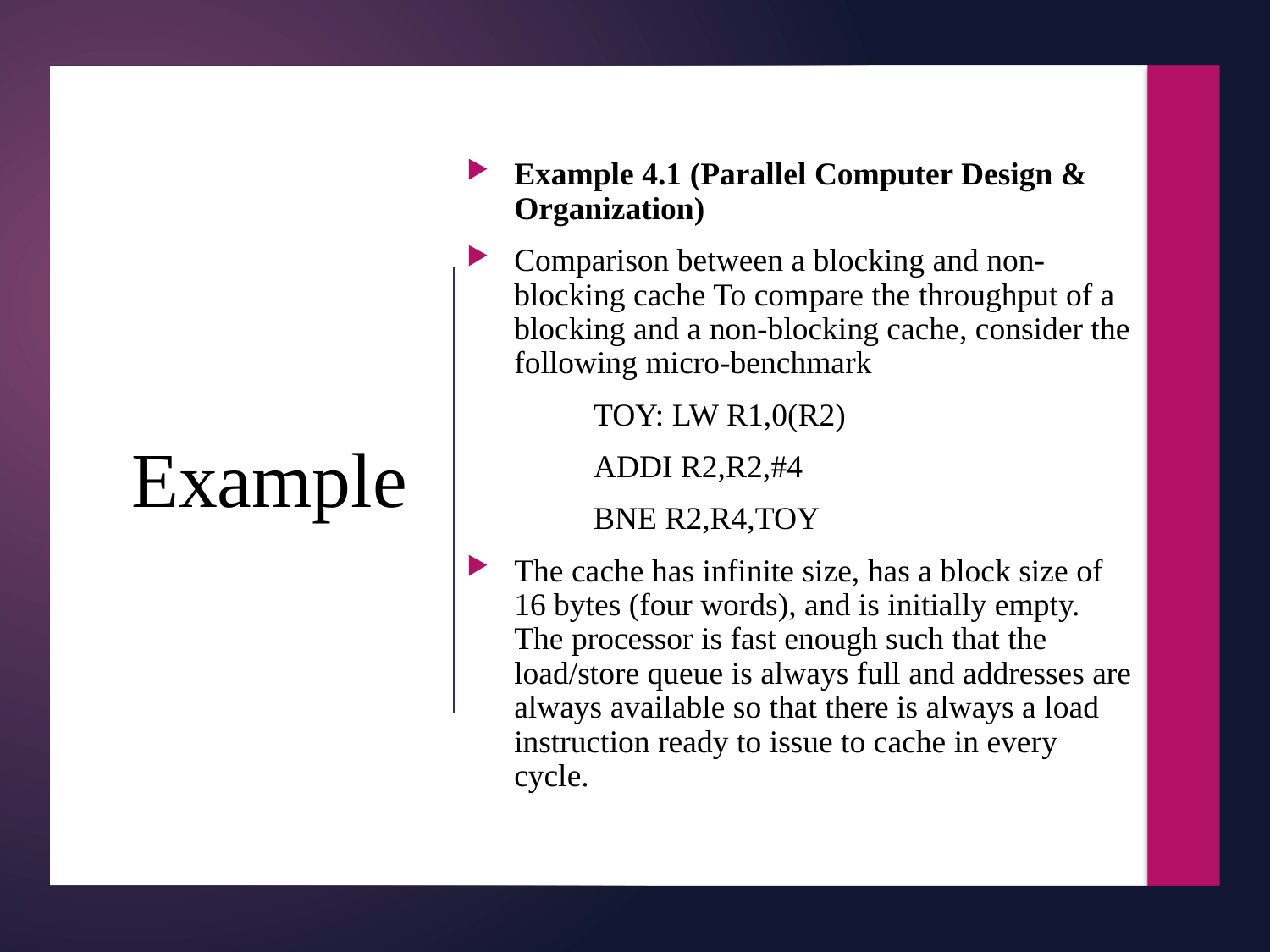

17

Example 4.1 (Parallel Computer Design & Organization)
Comparison between a blocking and non-blocking cache To compare the throughput of a blocking and a non-blocking cache, consider the following micro-benchmark
	TOY: LW R1,0(R2)
	ADDI R2,R2,#4
	BNE R2,R4,TOY
The cache has infinite size, has a block size of 16 bytes (four words), and is initially empty. The processor is fast enough such that the load/store queue is always full and addresses are always available so that there is always a load instruction ready to issue to cache in every cycle.
# Example